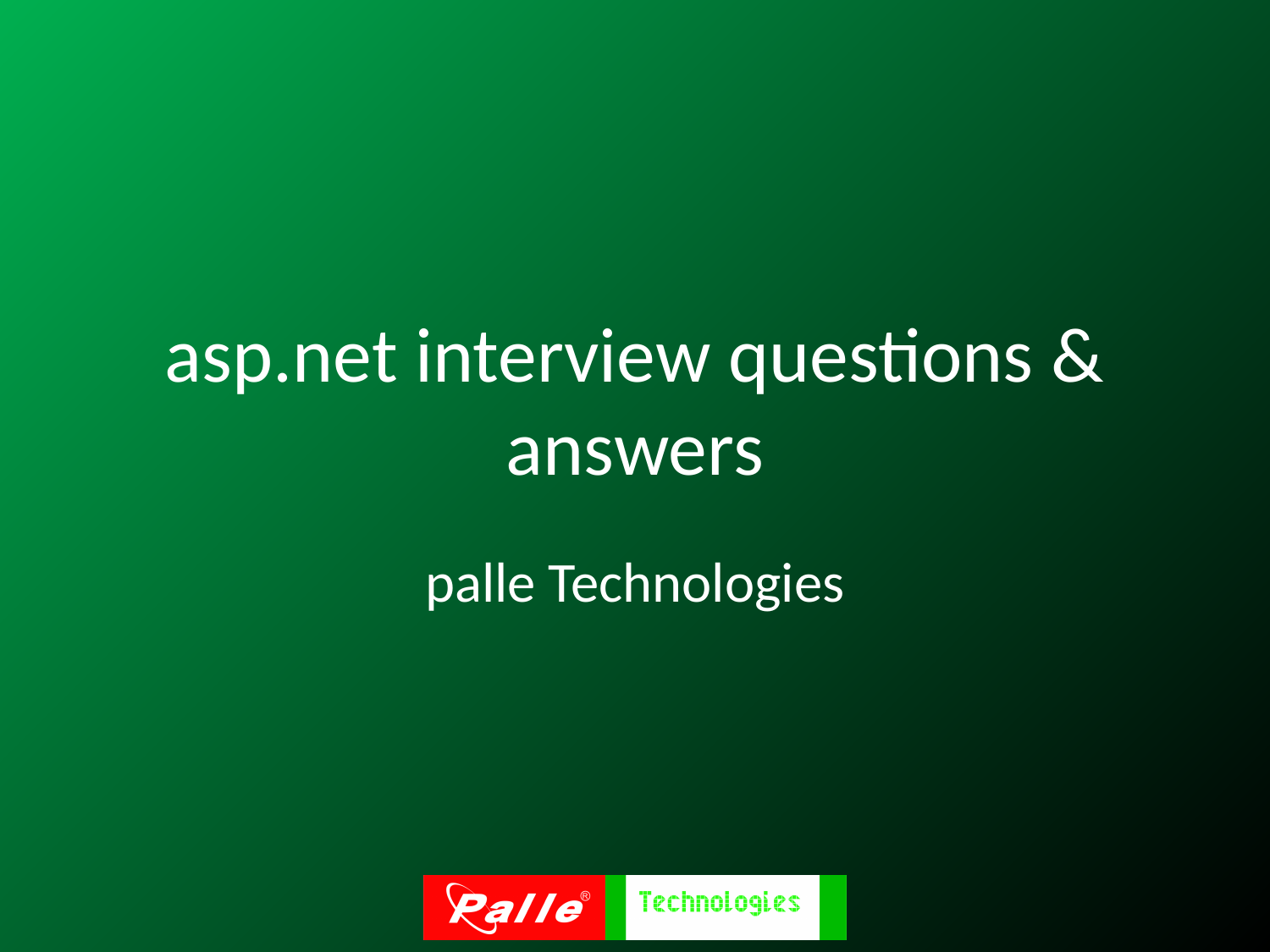

# asp.net interview questions & answers
palle Technologies